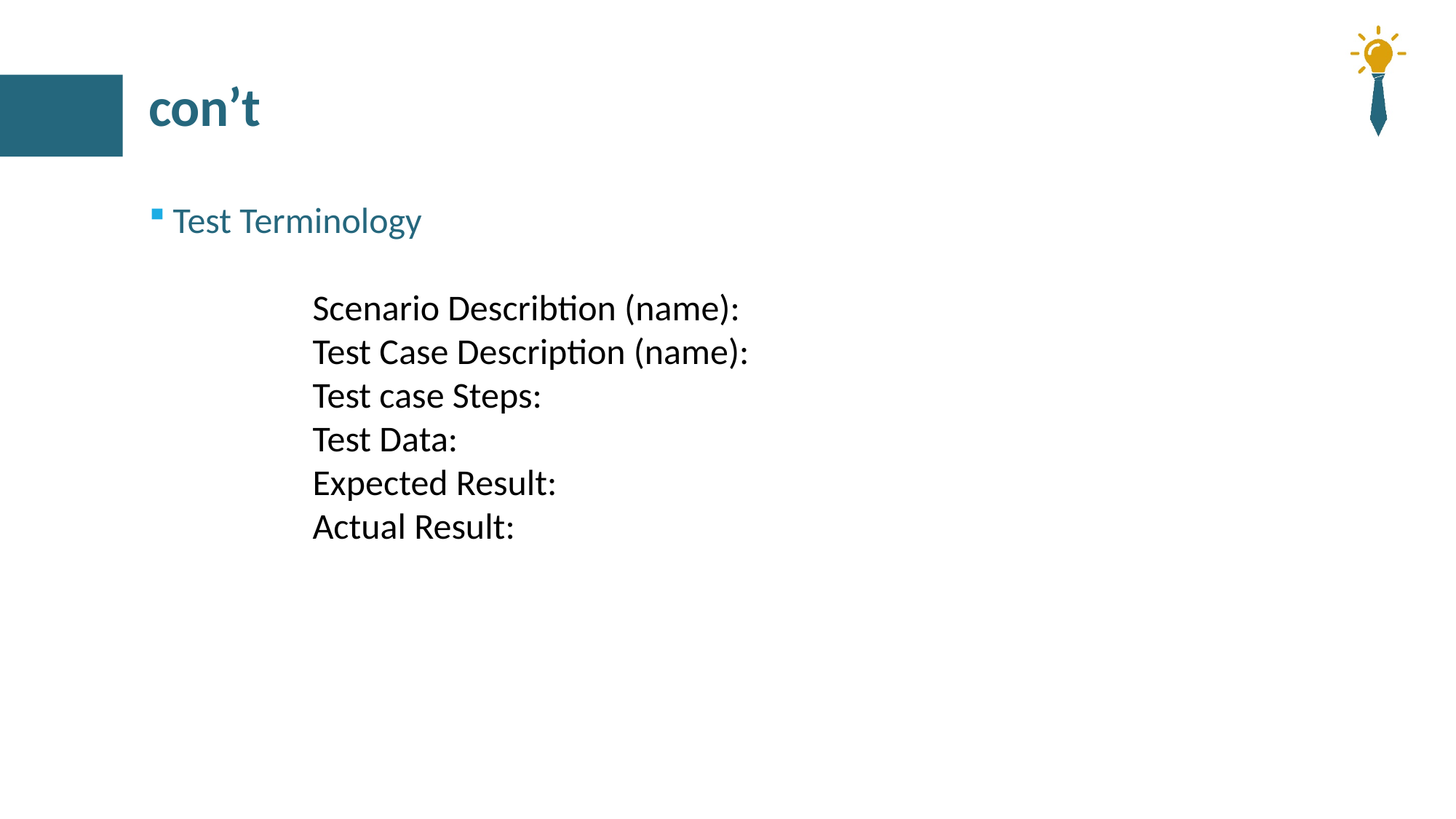

# con’t
Test Terminology

                    Scenario Describtion (name):
                    Test Case Description (name):
                    Test case Steps:
                    Test Data:
                    Expected Result:
                    Actual Result: